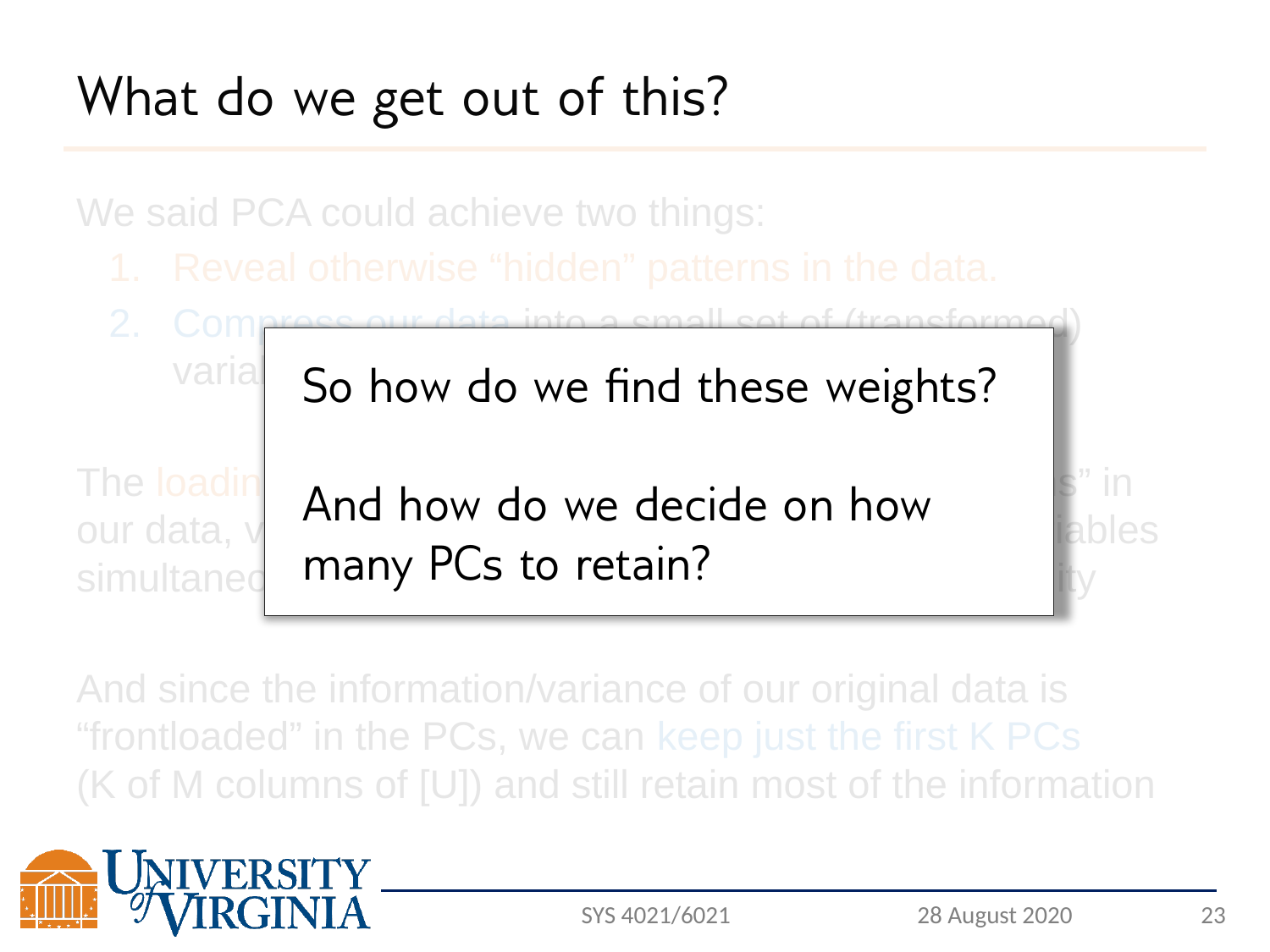

# What do we get out of this?

We said PCA could achieve two things:
Reveal otherwise “hidden” patterns in the data.
Compress our data into a small set of (transformed) variables without losing much information.

The loadings or weights can help reveal “hidden patterns” in our data, viewing the relationships between multiple variables simultaneously in different directions/“modes” of variability

And since the information/variance of our original data is “frontloaded” in the PCs, we can keep just the first K PCs        (K of M columns of [U]) and still retain most of the information
So how do we find these weights?

And how do we decide on how many PCs to retain?